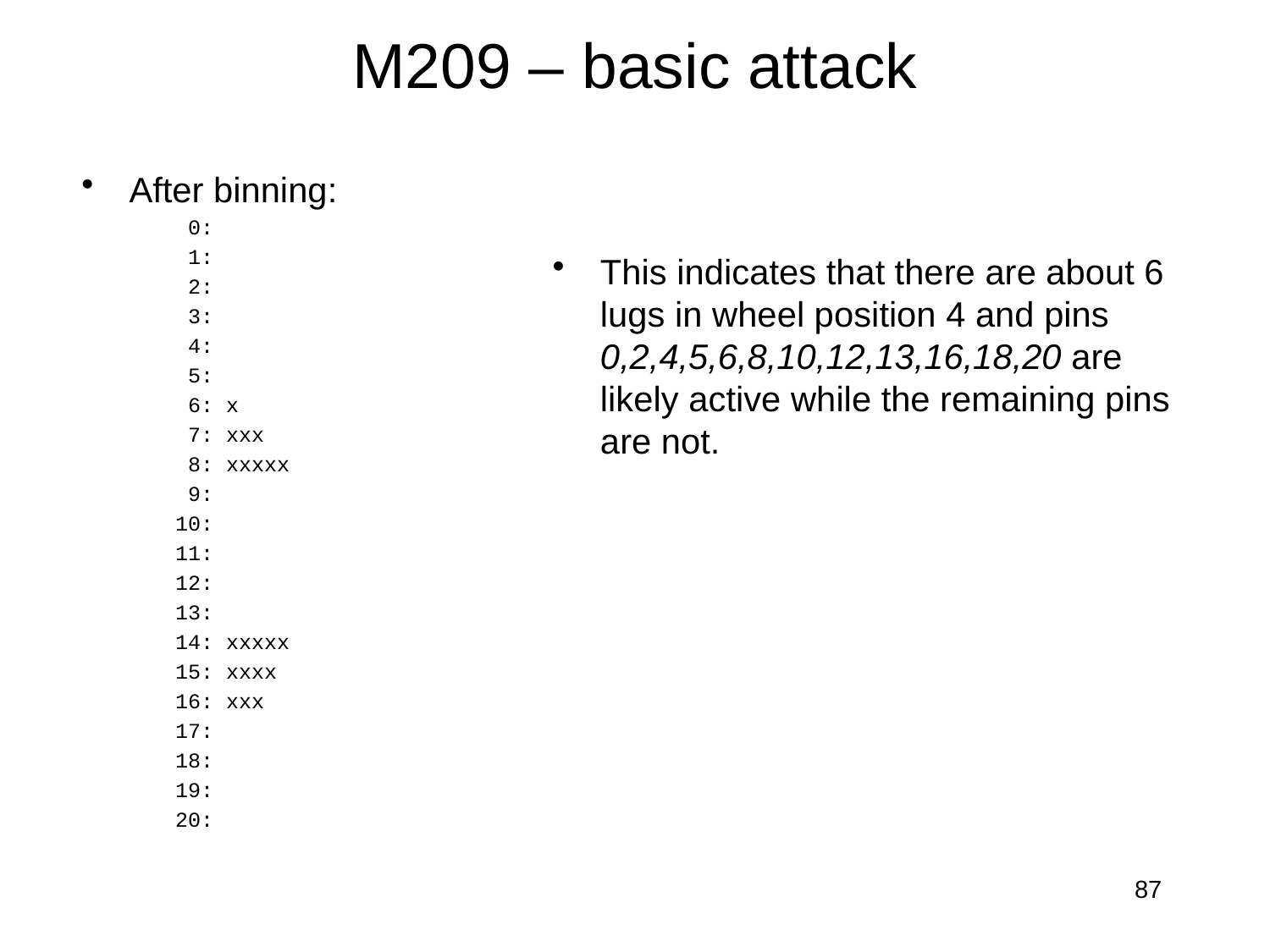

# M209 – basic attack
After binning:
    0:
    1:
    2:
    3:
    4:
    5:
    6: x
    7: xxx
    8: xxxxx
    9:
   10:
   11:
   12:
   13:
   14: xxxxx
   15: xxxx
   16: xxx
   17:
   18:
   19:
   20:

This indicates that there are about 6 lugs in wheel position 4 and pins 0,2,4,5,6,8,10,12,13,16,18,20 are likely active while the remaining pins are not.

87